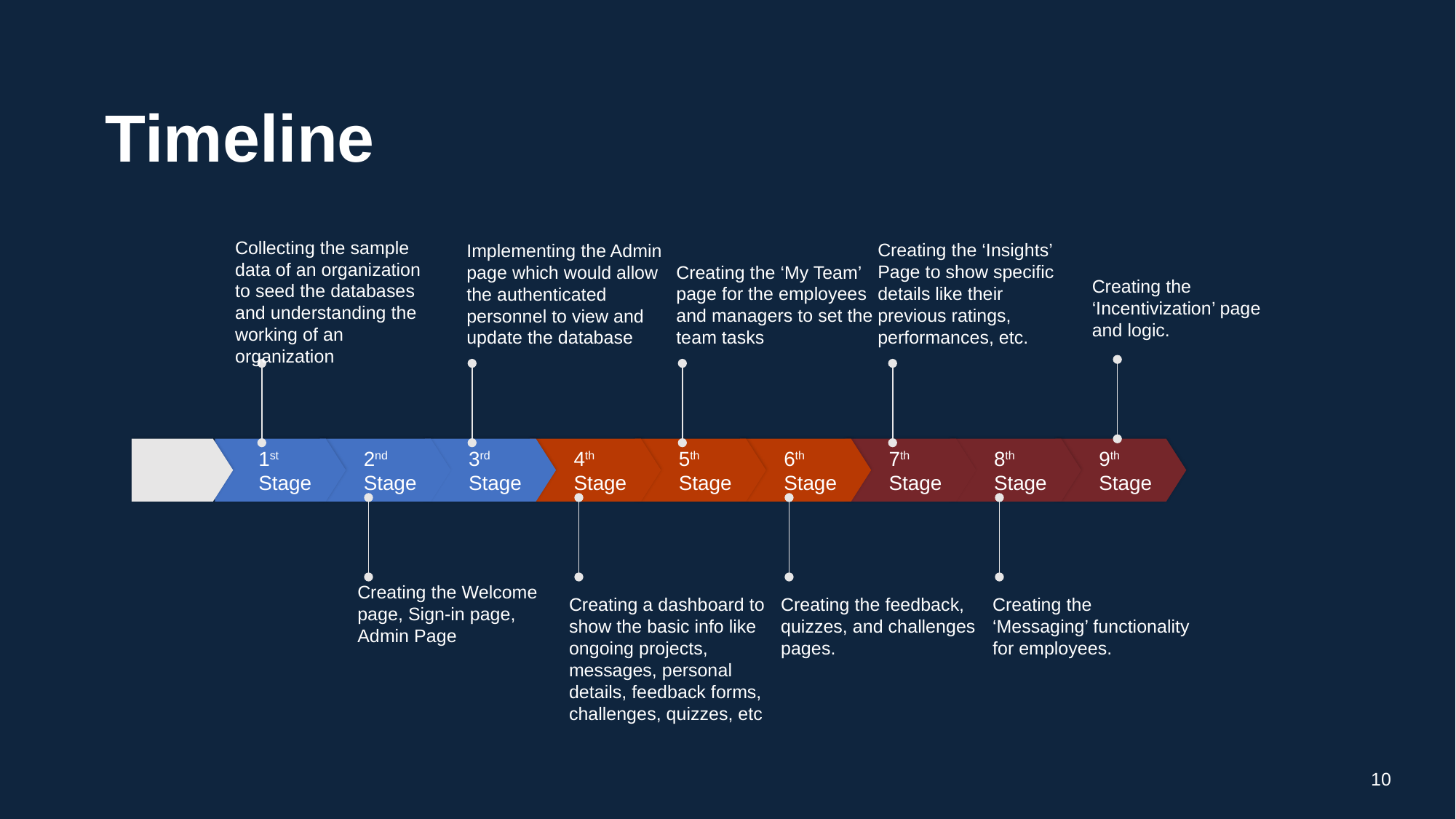

# Timeline
Creating the ‘Incentivization’ page and logic.
Creating the ‘My Team’ page for the employees and managers to set the team tasks
Collecting the sample data of an organization to seed the databases and understanding the working of an organization
Implementing the Admin page which would allow the authenticated personnel to view and update the database
Creating the ‘Insights’ Page to show specific details like their previous ratings, performances, etc.

1st Stage
2nd Stage
3rd Stage
4th Stage
5th Stage
6th Stage
7th Stage
8th Stage
9th Stage
Creating the Welcome page, Sign-in page, Admin Page
Creating a dashboard to show the basic info like ongoing projects, messages, personal details, feedback forms, challenges, quizzes, etc
Creating the feedback, quizzes, and challenges pages.
Creating the ‘Messaging’ functionality for employees.
10